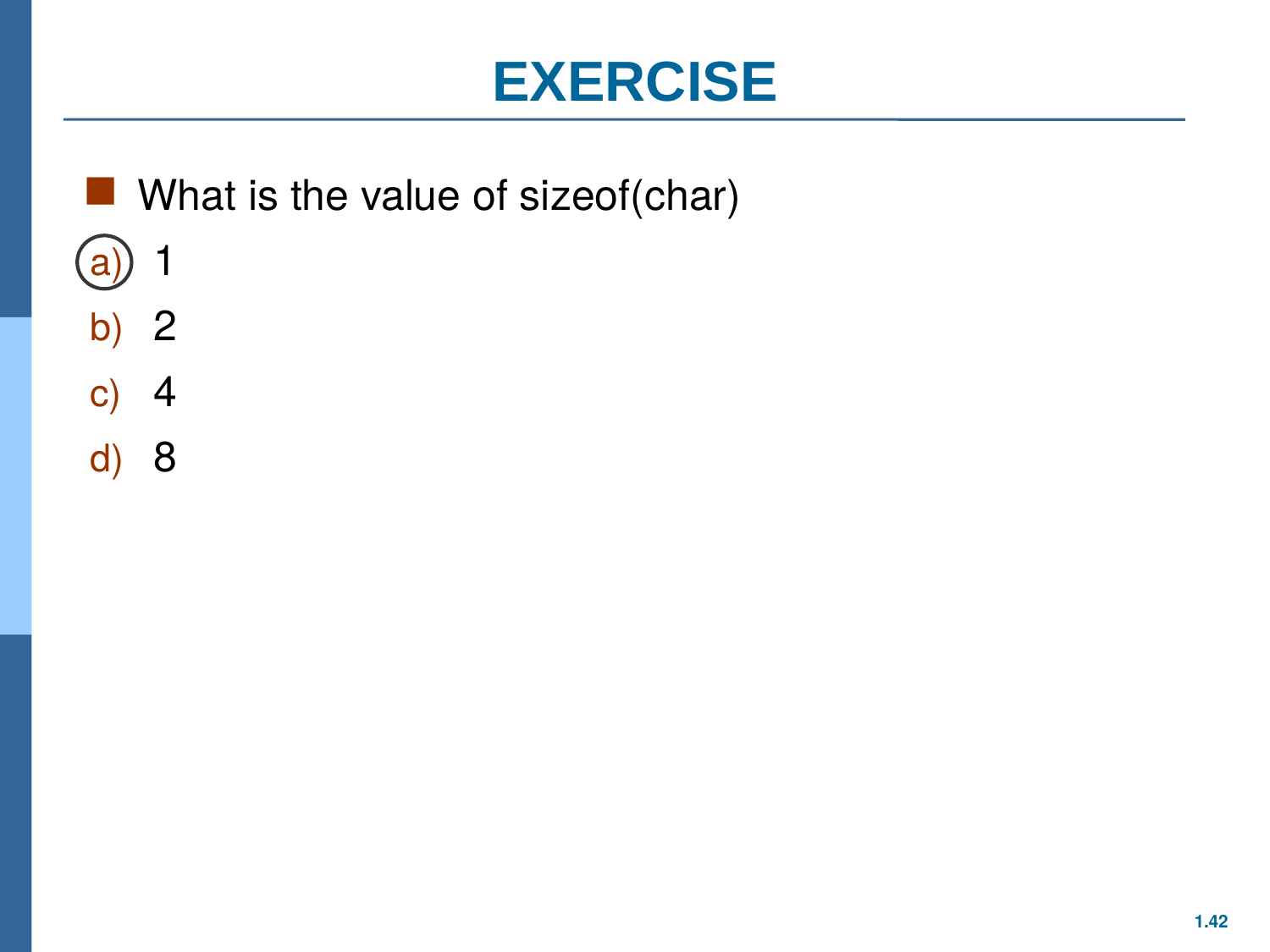

# EXERCISE
What is the value of sizeof(char)
1
2
4
8